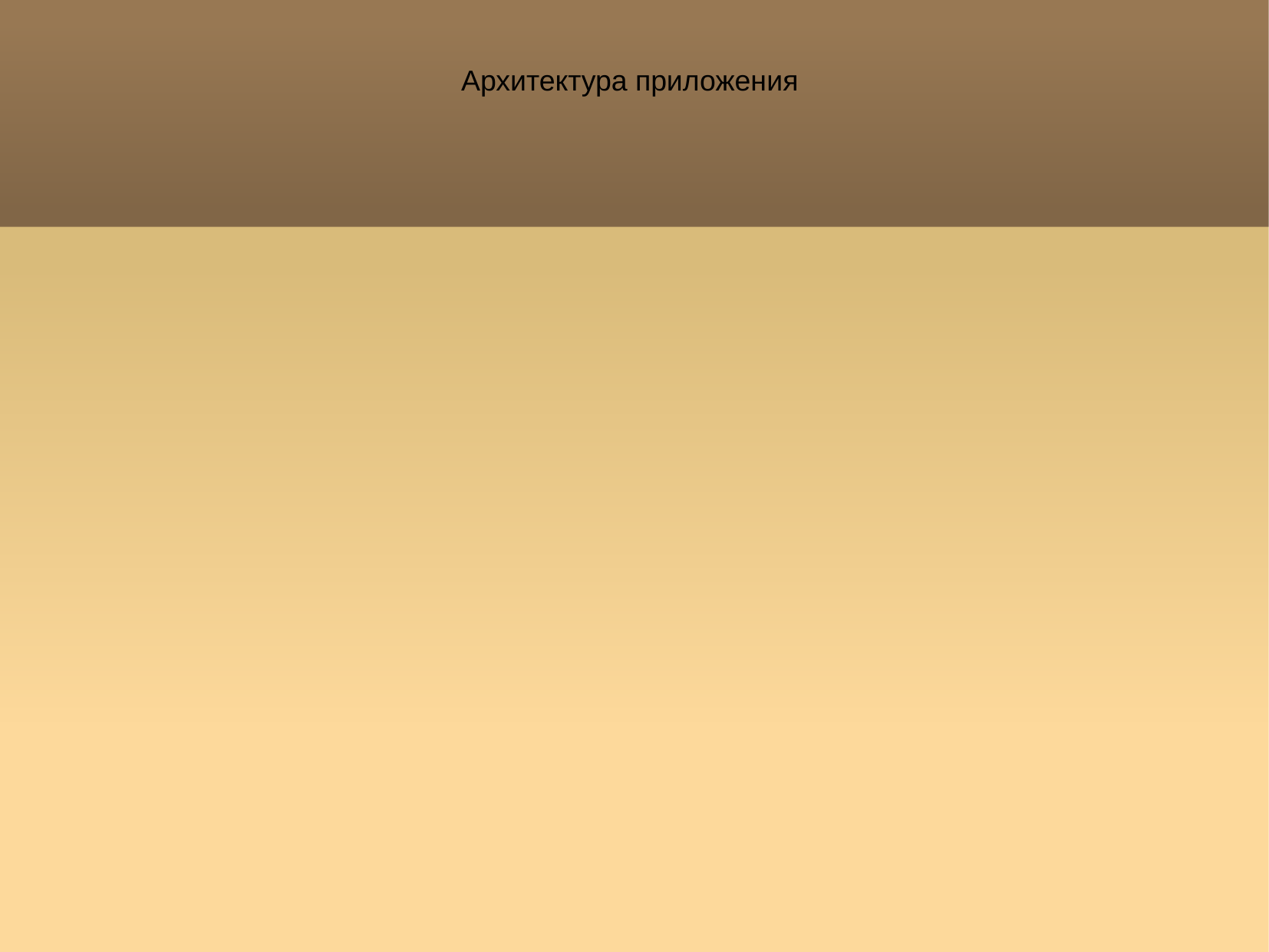

Архитектура приложения
Нами была выбрана следующая архитектура приложения – приложение состоит из некоторого числа модулей, каждый из которых выполняет определенную роль (некоторый алгоритм действий), получая некоторые входные данные, преобразовывая их и передавая следующему в цепочке сегменту (или на выходное устройство, если сегмент последний) результат работы.